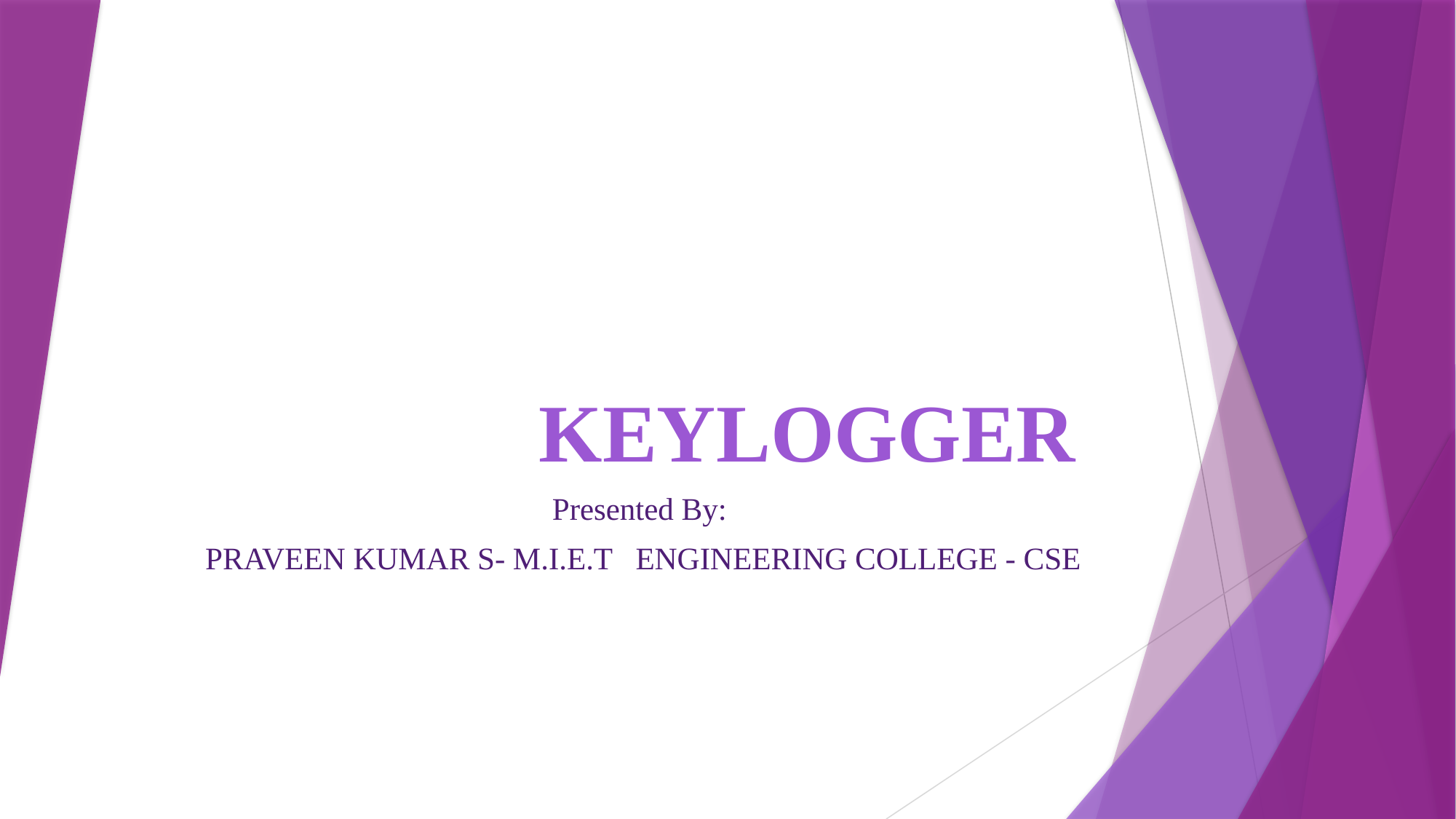

# KEYLOGGER
Presented By:
PRAVEEN KUMAR S- M.I.E.T   ENGINEERING COLLEGE - CSE